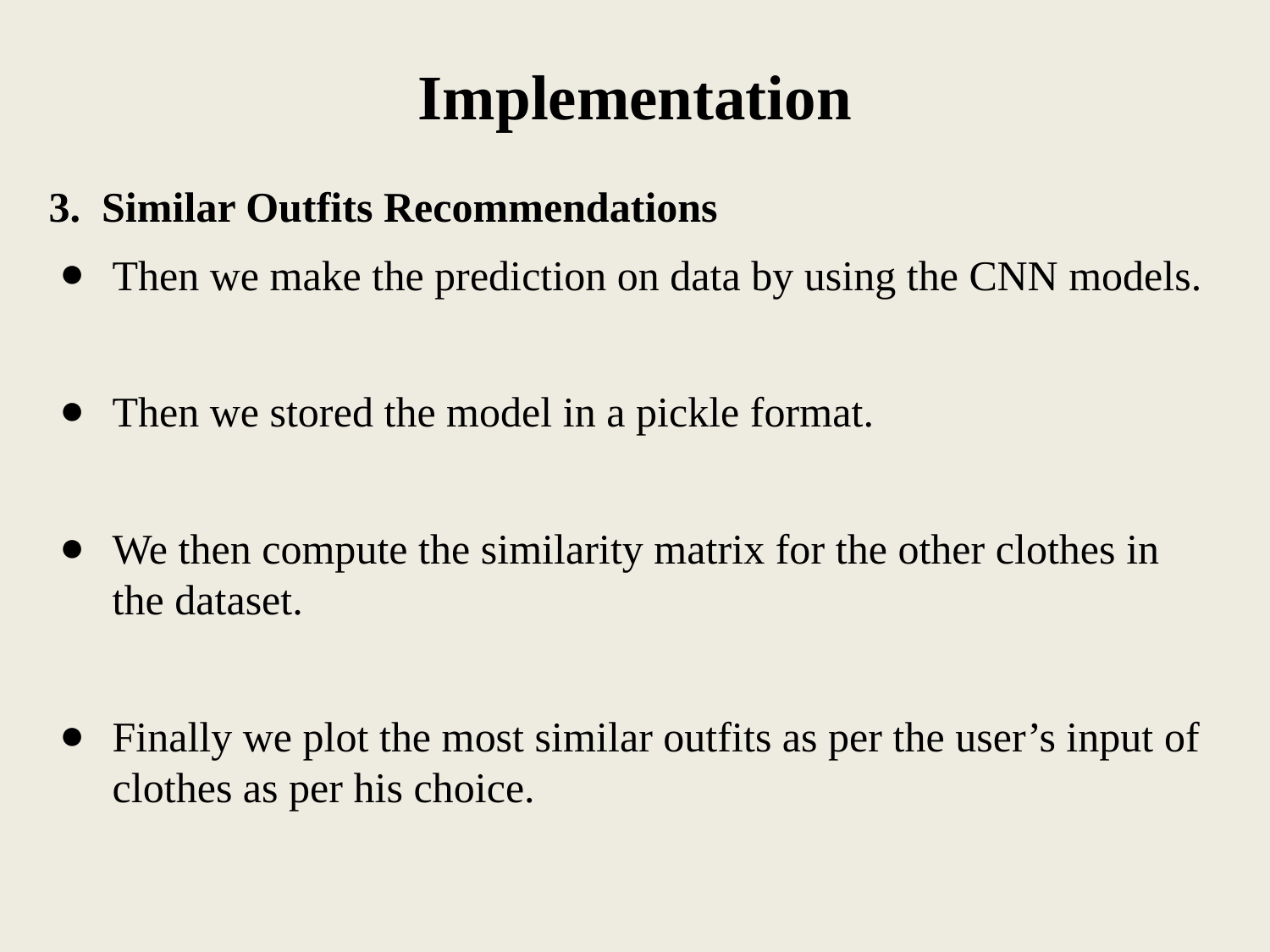

# Implementation

3.  Similar Outfits Recommendations
Then we make the prediction on data by using the CNN models.

Then we stored the model in a pickle format.

We then compute the similarity matrix for the other clothes in the dataset.

Finally we plot the most similar outfits as per the user’s input of clothes as per his choice.